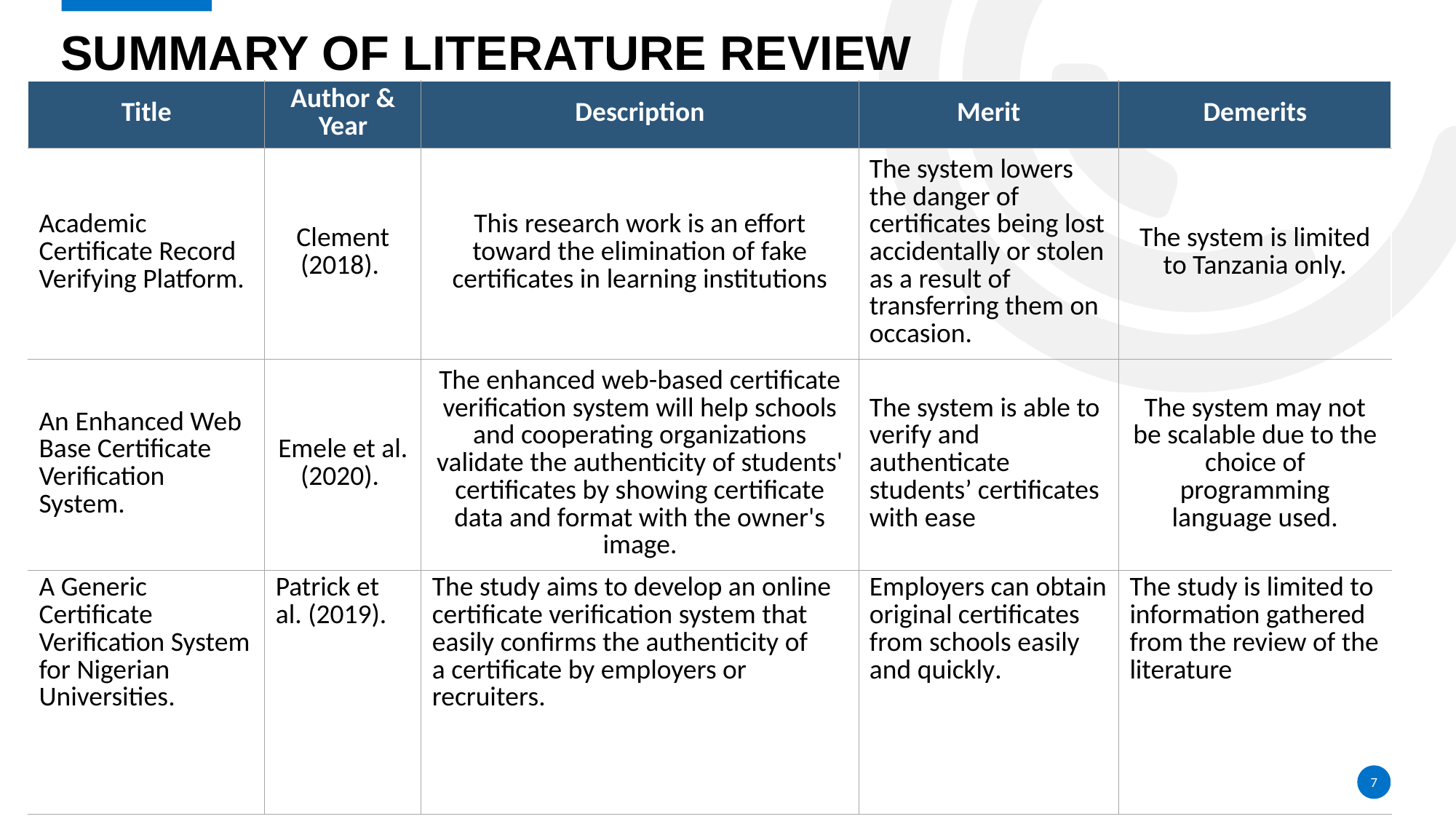

# Summary of literature review
| Title | Author & Year | Description | Merit | Demerits |
| --- | --- | --- | --- | --- |
| Academic Certificate Record Verifying Platform. | Clement (2018). | This research work is an effort toward the elimination of fake certificates in learning institutions | The system lowers the danger of certificates being lost accidentally or stolen as a result of transferring them on occasion. | The system is limited to Tanzania only. |
| An Enhanced Web Base Certificate Verification System. | Emele et al. (2020). | The enhanced web-based certificate verification system will help schools and cooperating organizations validate the authenticity of students' certificates by showing certificate data and format with the owner's image. | The system is able to verify and authenticate students’ certificates with ease | The system may not be scalable due to the choice of programming language used. |
| A Generic Certificate Verification System for Nigerian Universities. | Patrick et al. (2019). | The study aims to develop an online certificate verification system that easily confirms the authenticity of a certificate by employers or recruiters. | Employers can obtain original certificates from schools easily and quickly. | The study is limited to information gathered from the review of the literature |

7